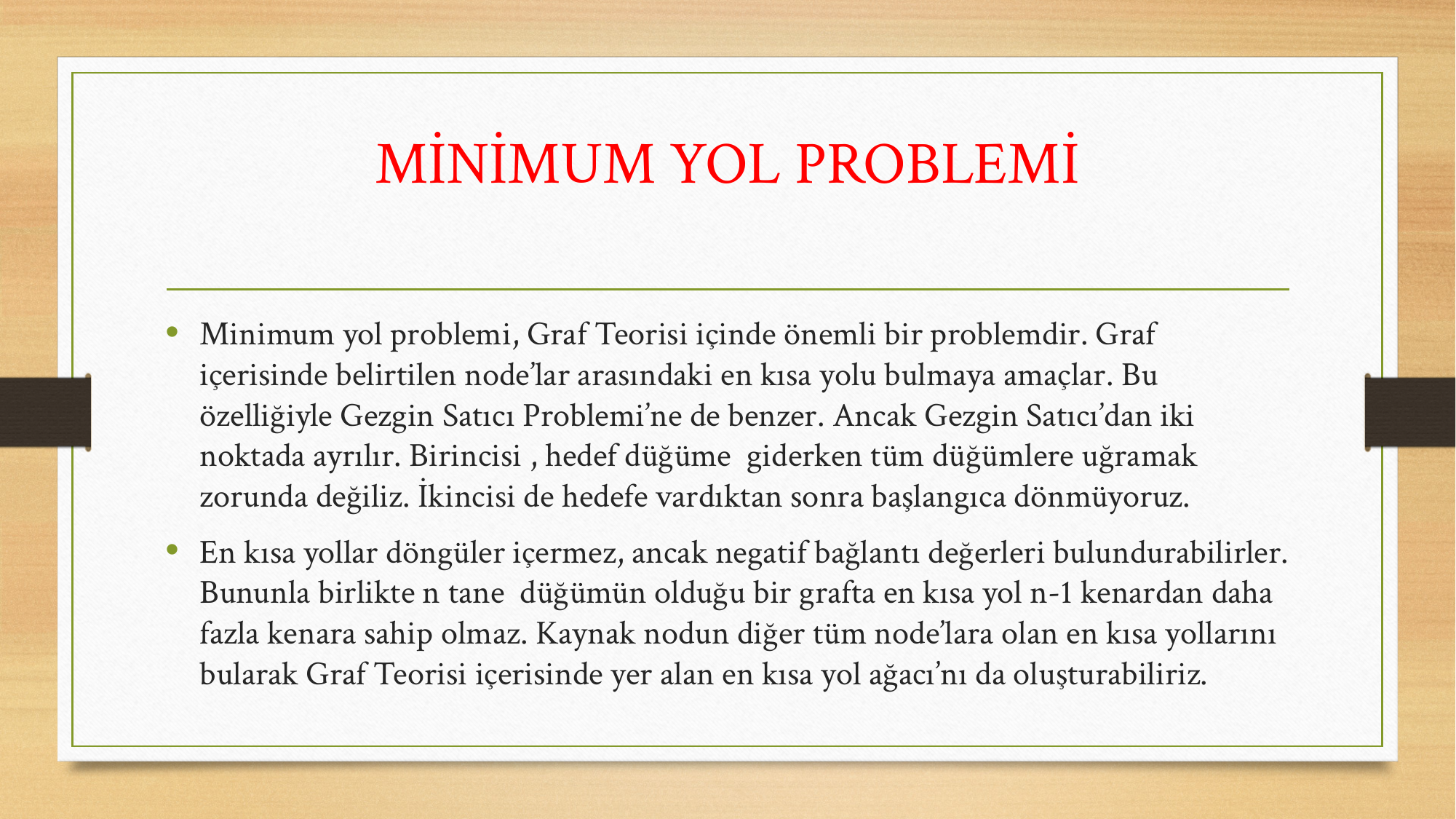

# MİNİMUM YOL PROBLEMİ
Minimum yol problemi, Graf Teorisi içinde önemli bir problemdir. Graf içerisinde belirtilen node’lar arasındaki en kısa yolu bulmaya amaçlar. Bu özelliğiyle Gezgin Satıcı Problemi’ne de benzer. Ancak Gezgin Satıcı’dan iki noktada ayrılır. Birincisi , hedef düğüme  giderken tüm düğümlere uğramak zorunda değiliz. İkincisi de hedefe vardıktan sonra başlangıca dönmüyoruz.
En kısa yollar döngüler içermez, ancak negatif bağlantı değerleri bulundurabilirler. Bununla birlikte n tane  düğümün olduğu bir grafta en kısa yol n-1 kenardan daha fazla kenara sahip olmaz. Kaynak nodun diğer tüm node’lara olan en kısa yollarını bularak Graf Teorisi içerisinde yer alan en kısa yol ağacı’nı da oluşturabiliriz.